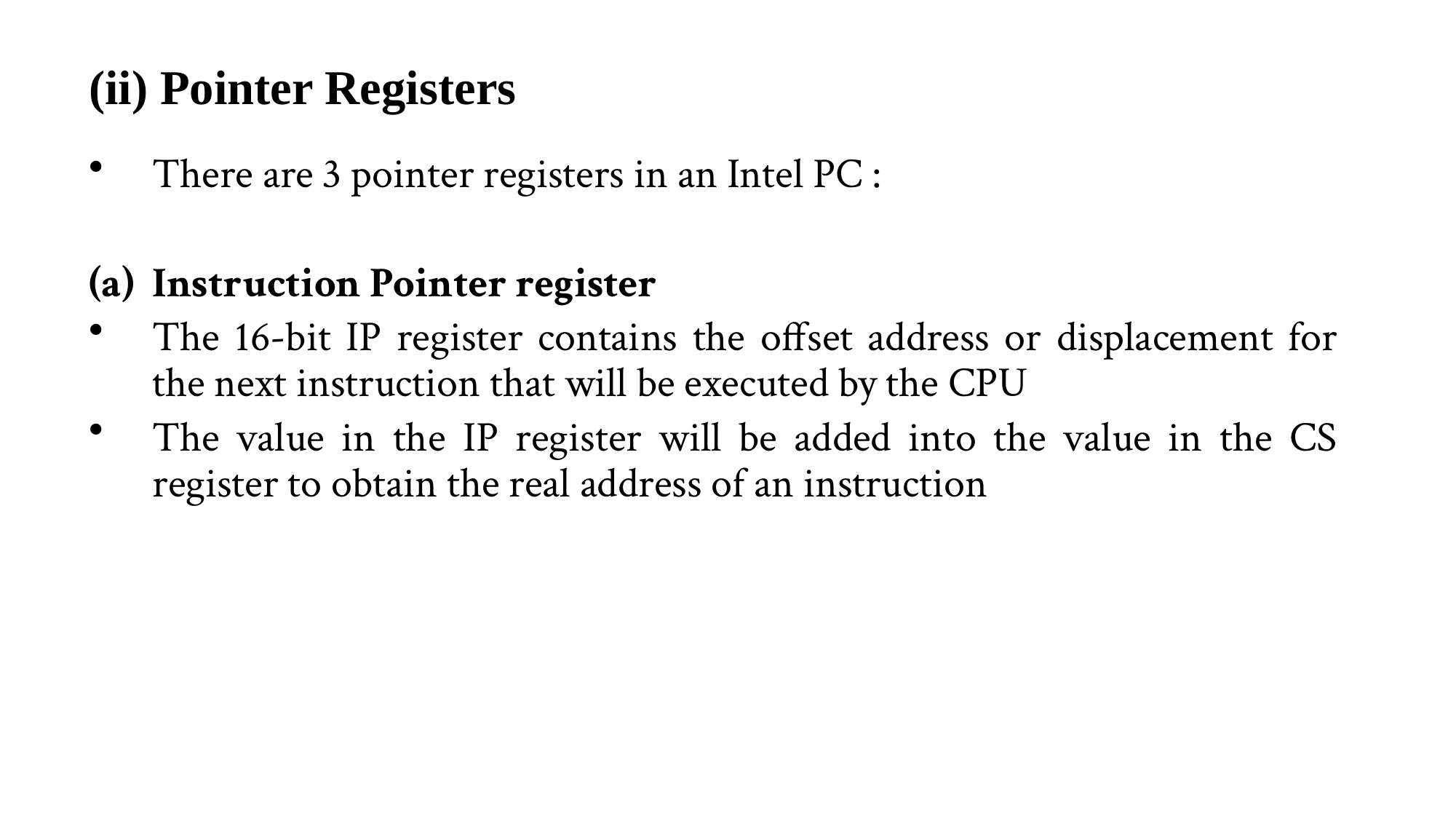

# (ii) Pointer Registers
There are 3 pointer registers in an Intel PC :

Instruction Pointer register
The 16-bit IP register contains the offset address or displacement for the next instruction that will be executed by the CPU
The value in the IP register will be added into the value in the CS register to obtain the real address of an instruction